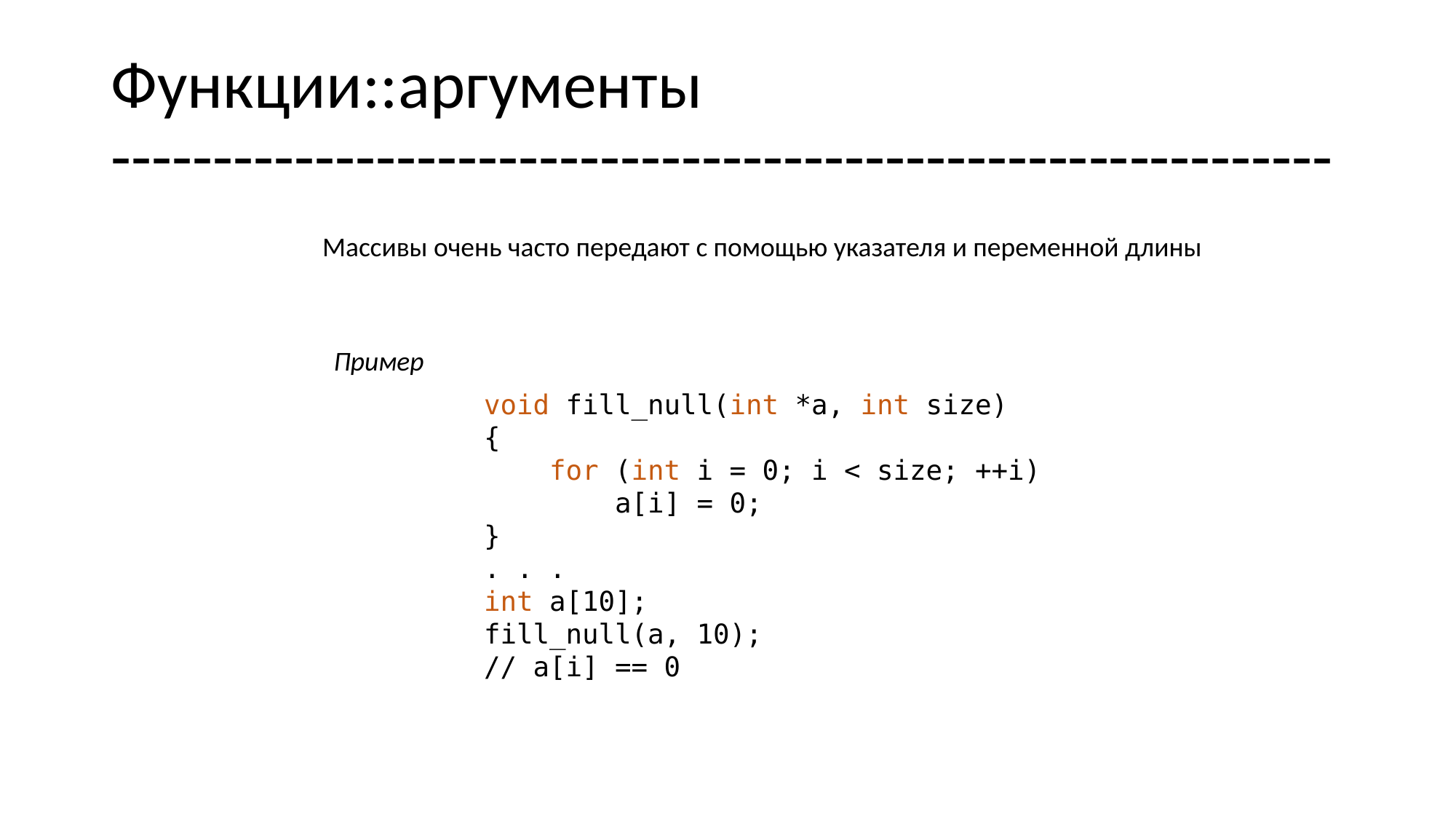

# Функции::аргументы ------------------------------------------------------------
Массивы очень часто передают с помощью указателя и переменной длины
Пример
void fill_null(int *a, int size)
{
    for (int i = 0; i < size; ++i)
        a[i] = 0;
}
. . .
int a[10];
fill_null(a, 10);
// a[i] == 0